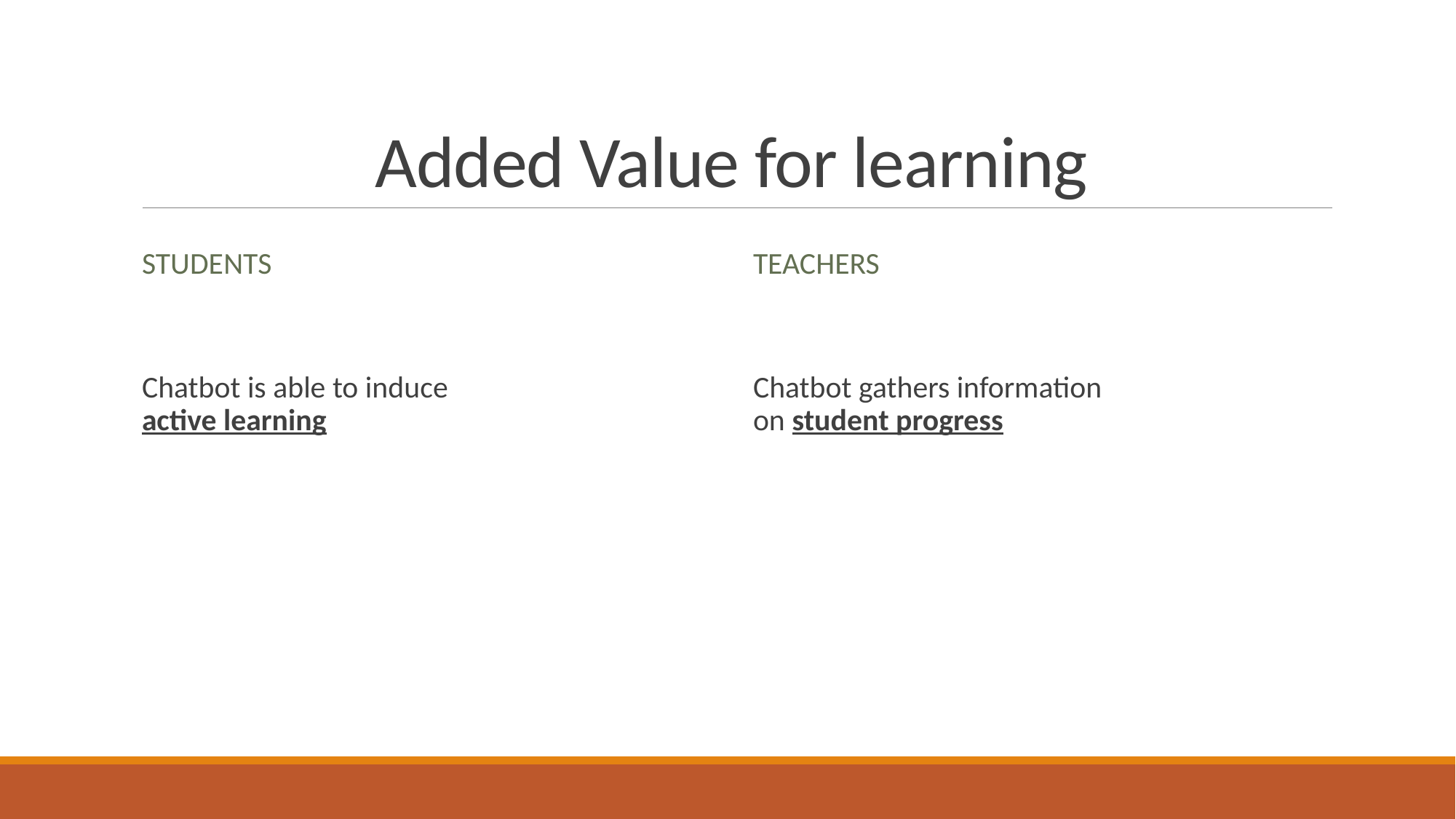

# Added Value for learning
Students
Teachers

Chatbot is able to induce
active learning

Chatbot gathers information
on student progress